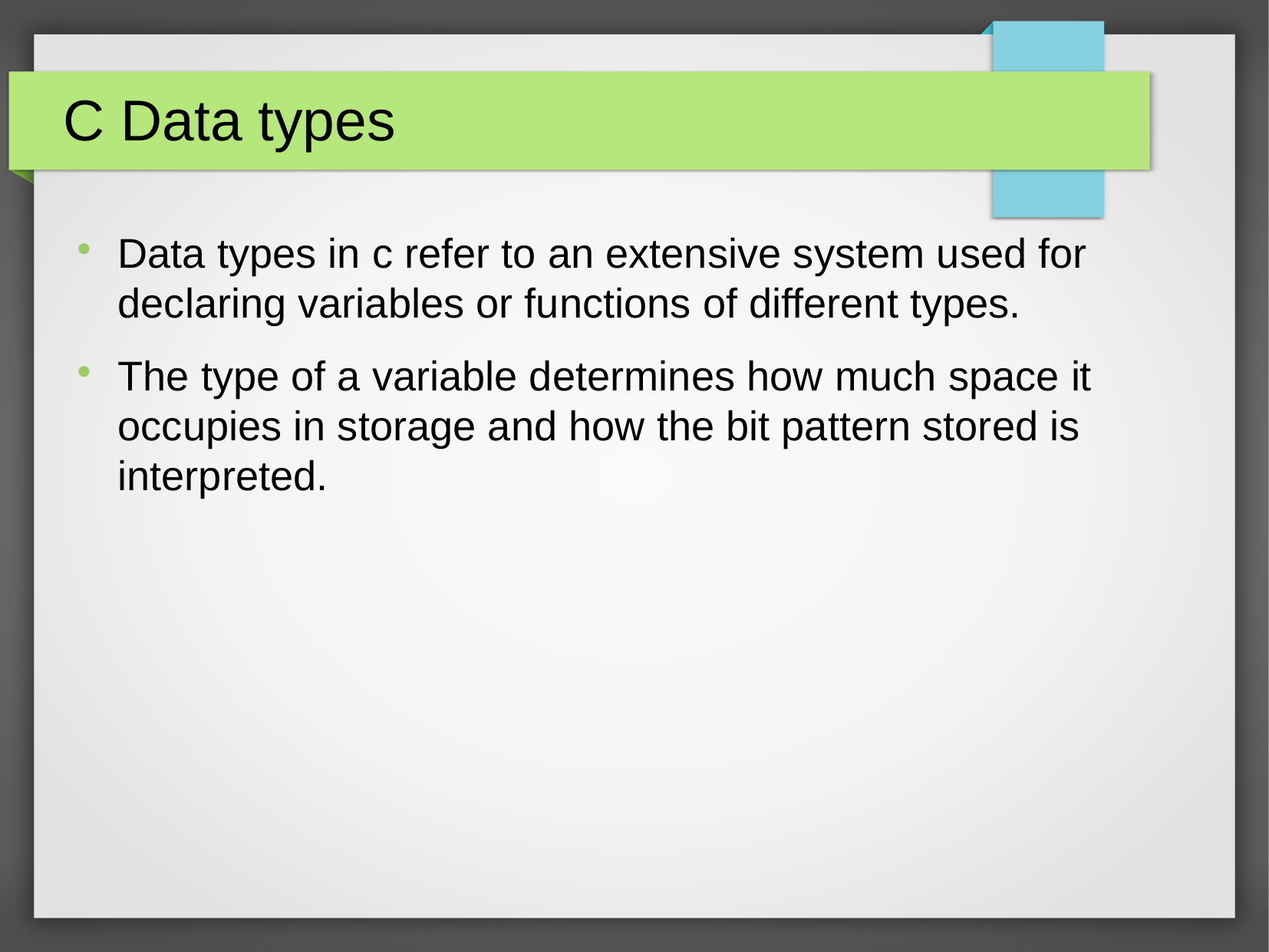

C Data types
Data types in c refer to an extensive system used for declaring variables or functions of different types.
The type of a variable determines how much space it occupies in storage and how the bit pattern stored is interpreted.